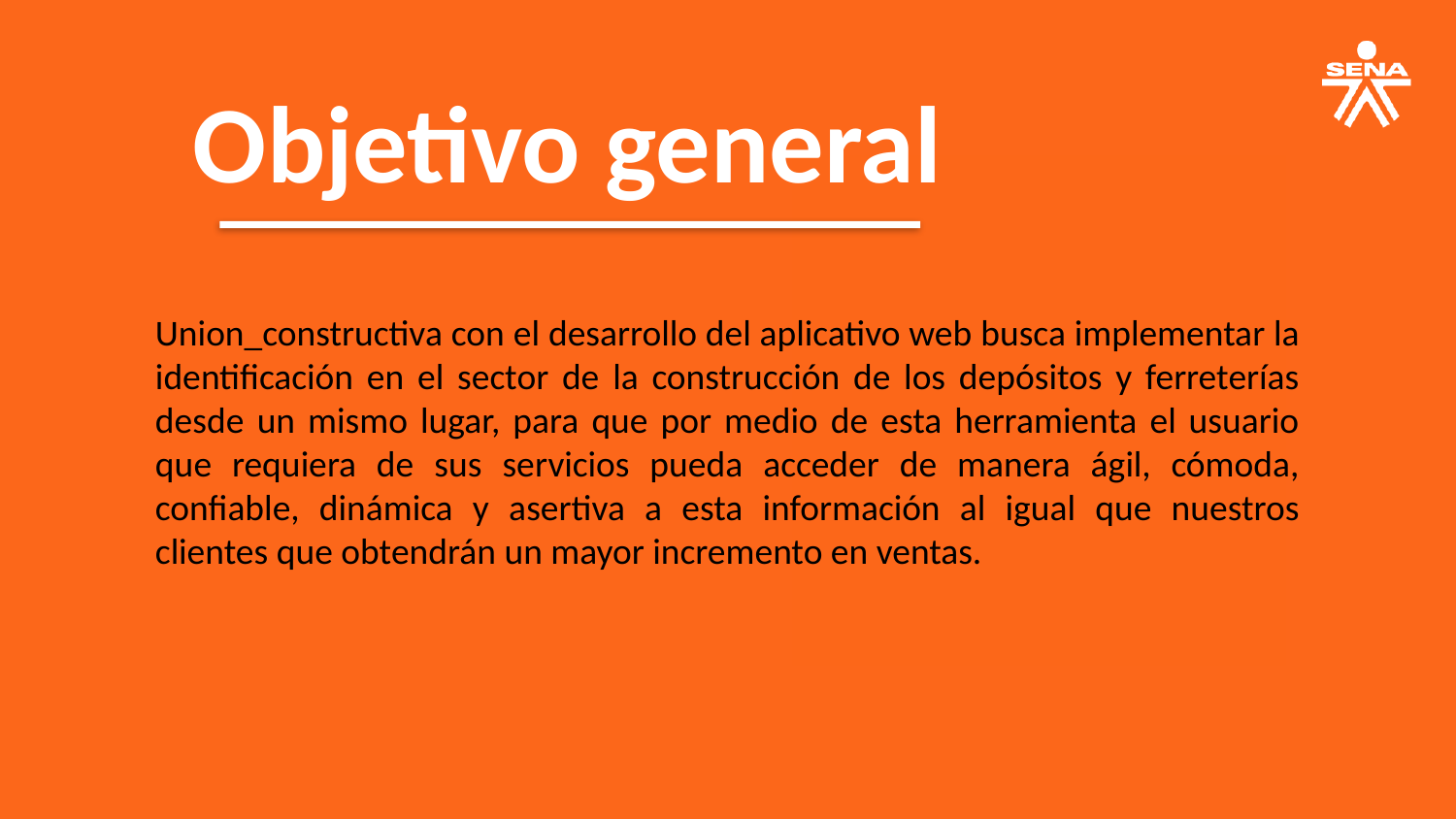

Objetivo general

Union_constructiva con el desarrollo del aplicativo web busca implementar la identificación en el sector de la construcción de los depósitos y ferreterías desde un mismo lugar, para que por medio de esta herramienta el usuario que requiera de sus servicios pueda acceder de manera ágil, cómoda, confiable, dinámica y asertiva a esta información al igual que nuestros clientes que obtendrán un mayor incremento en ventas.